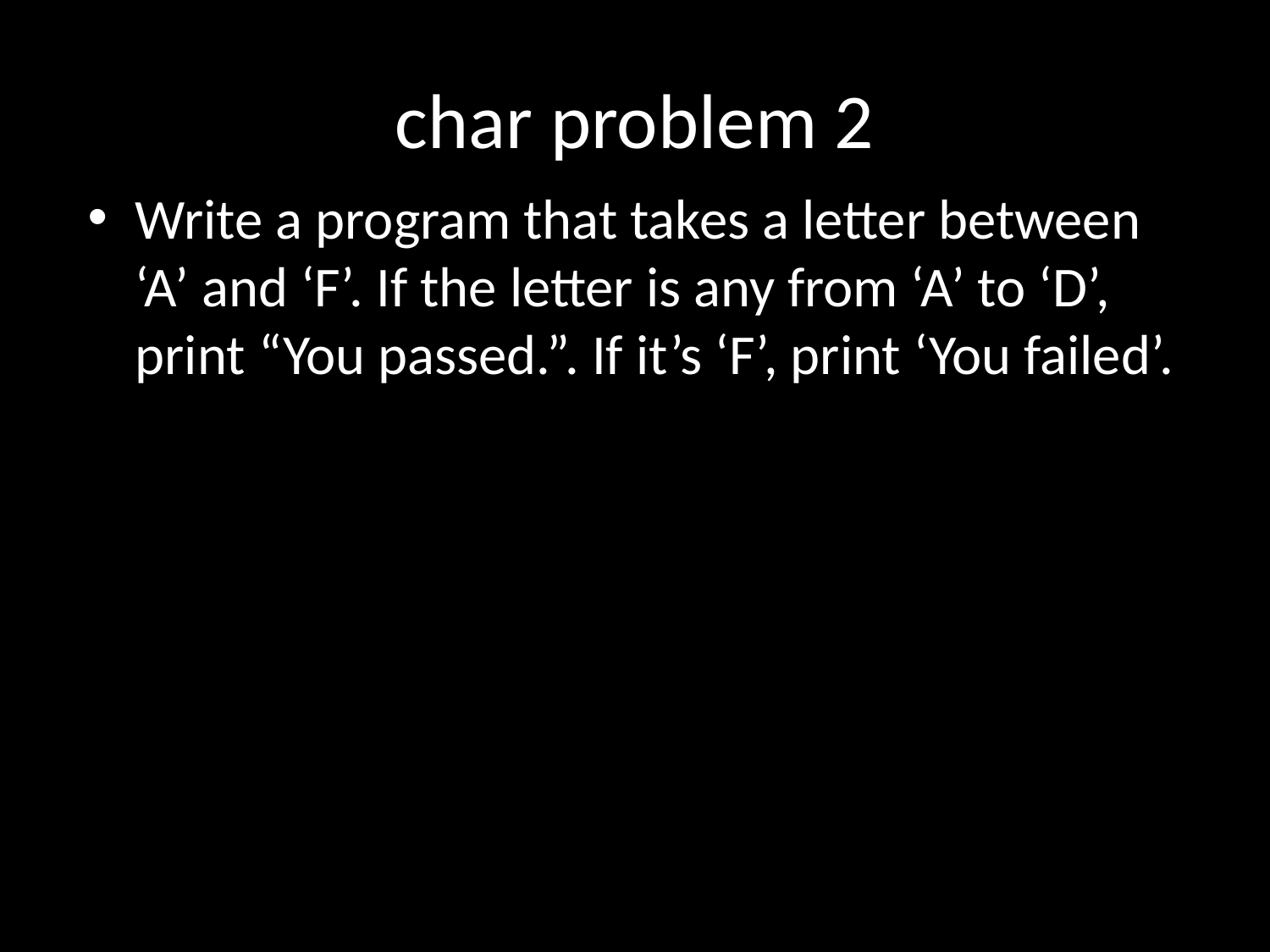

# char problem 2
Write a program that takes a letter between ‘A’ and ‘F’. If the letter is any from ‘A’ to ‘D’, print “You passed.”. If it’s ‘F’, print ‘You failed’.